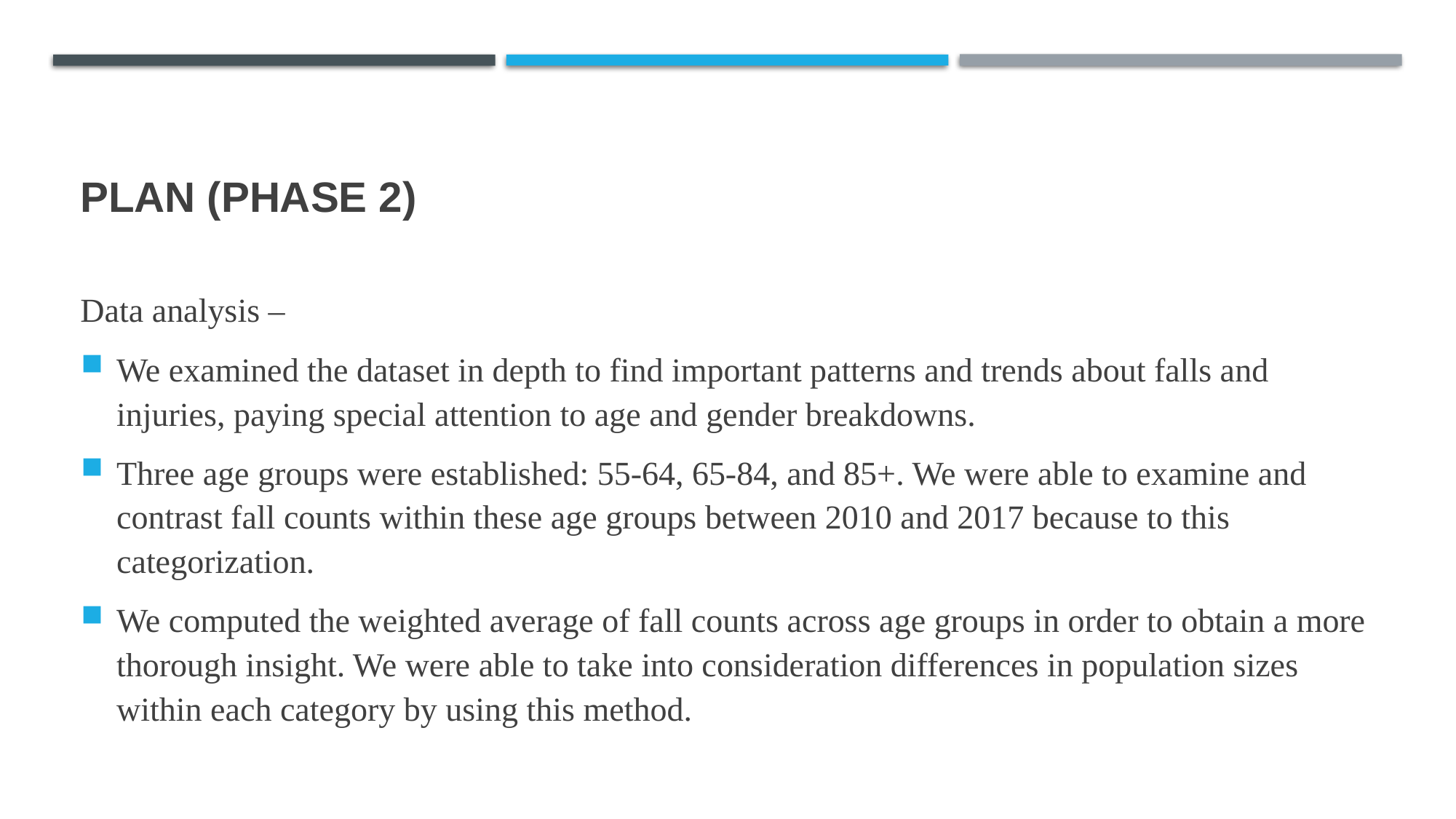

# Plan (phase 2)
Data analysis –
We examined the dataset in depth to find important patterns and trends about falls and injuries, paying special attention to age and gender breakdowns.
Three age groups were established: 55-64, 65-84, and 85+. We were able to examine and contrast fall counts within these age groups between 2010 and 2017 because to this categorization.
We computed the weighted average of fall counts across age groups in order to obtain a more thorough insight. We were able to take into consideration differences in population sizes within each category by using this method.